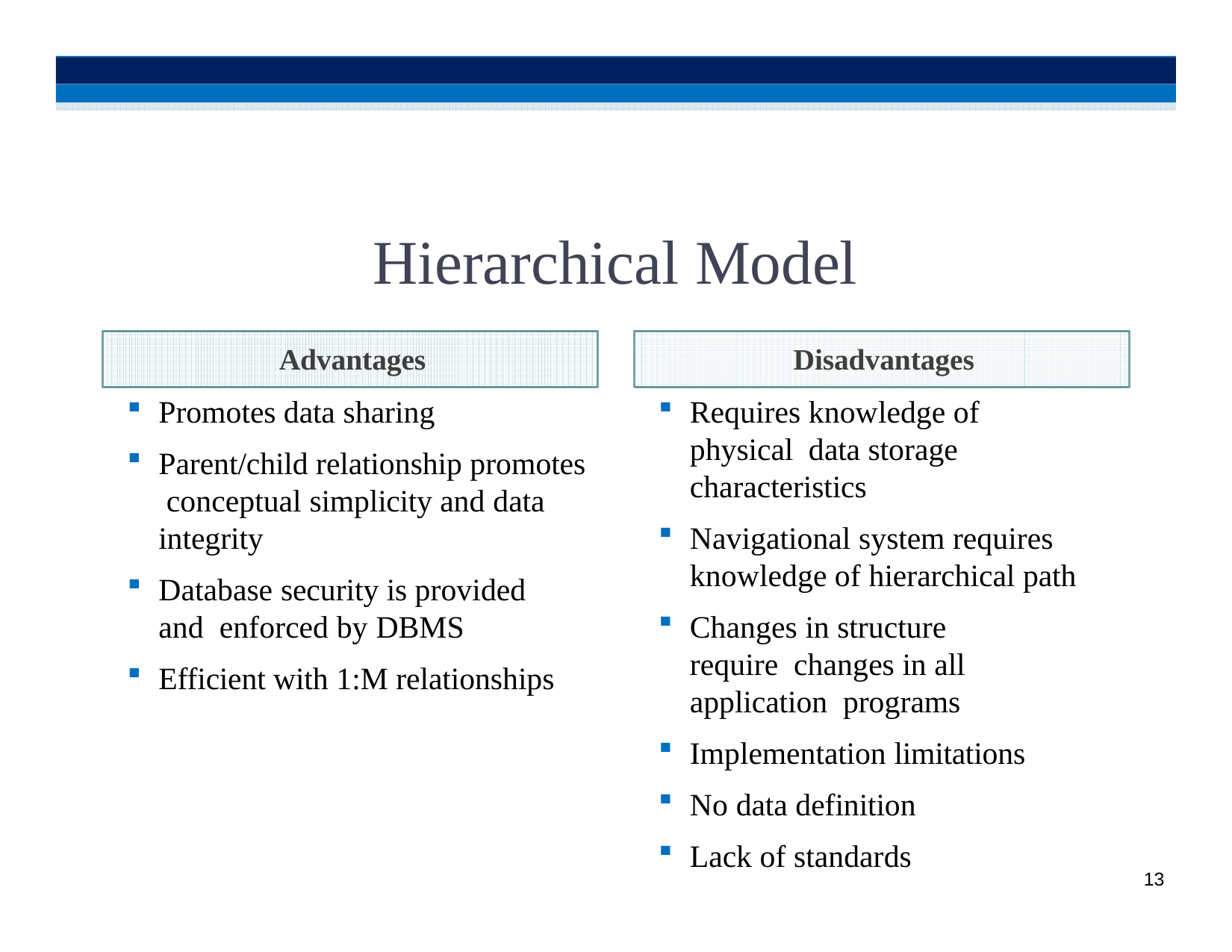

# Hierarchical Model
Advantages
Promotes data sharing
Parent/child relationship promotes  conceptual simplicity and data  integrity
Database security is provided and  enforced by DBMS
Efficient with 1:M relationships
Disadvantages
Requires knowledge of physical  data storage characteristics
Navigational system requires  knowledge of hierarchical path
Changes in structure require  changes in all application  programs
Implementation limitations
No data definition
Lack of standards

13